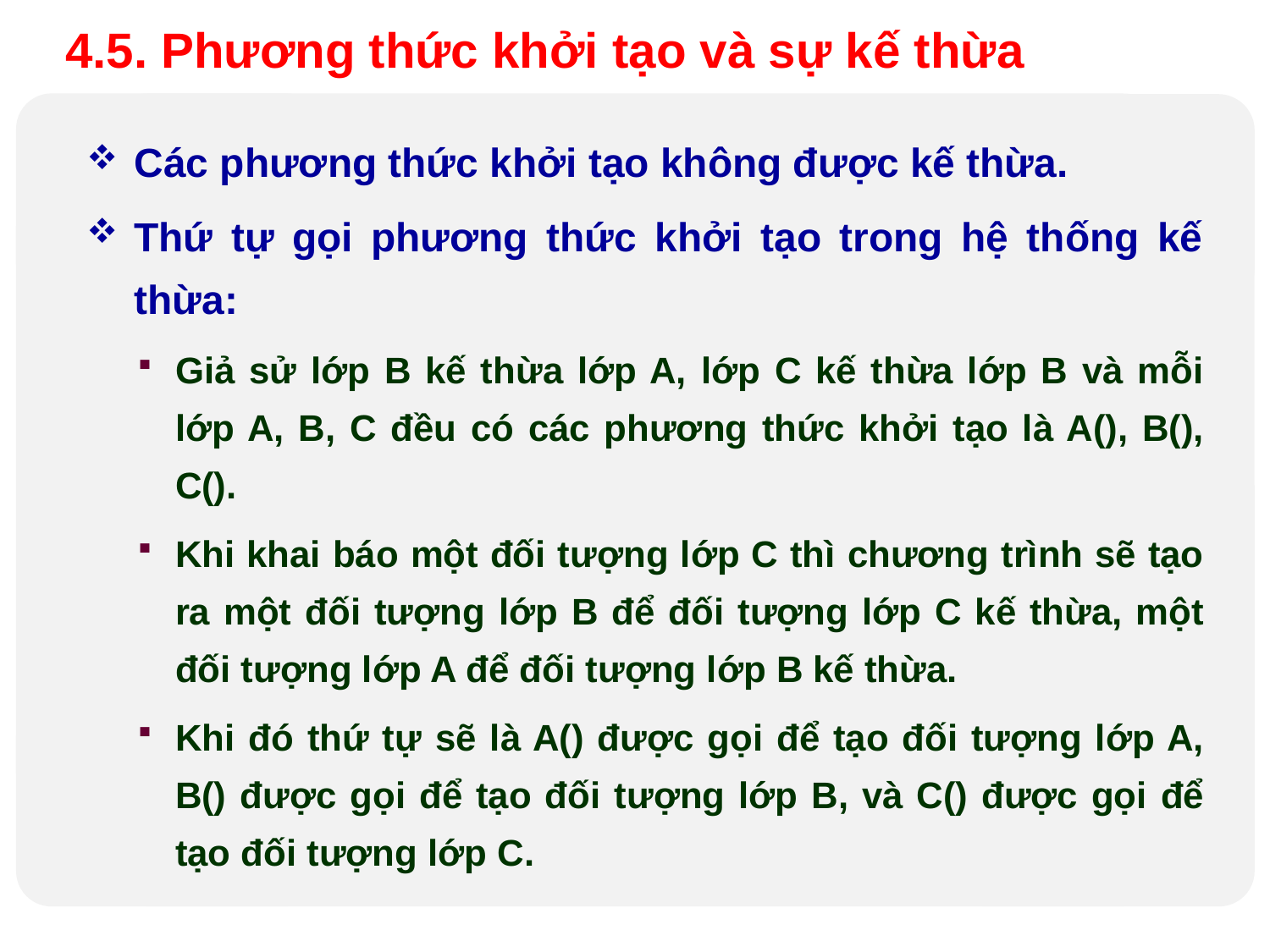

4.5. Phương thức khởi tạo và sự kế thừa

Các phương thức khởi tạo không được kế thừa.
Thứ tự gọi phương thức khởi tạo trong hệ thống kế thừa:
Giả sử lớp B kế thừa lớp A, lớp C kế thừa lớp B và mỗi lớp A, B, C đều có các phương thức khởi tạo là A(), B(), C().
Khi khai báo một đối tượng lớp C thì chương trình sẽ tạo ra một đối tượng lớp B để đối tượng lớp C kế thừa, một đối tượng lớp A để đối tượng lớp B kế thừa.
Khi đó thứ tự sẽ là A() được gọi để tạo đối tượng lớp A, B() được gọi để tạo đối tượng lớp B, và C() được gọi để tạo đối tượng lớp C.
Design by Minh An